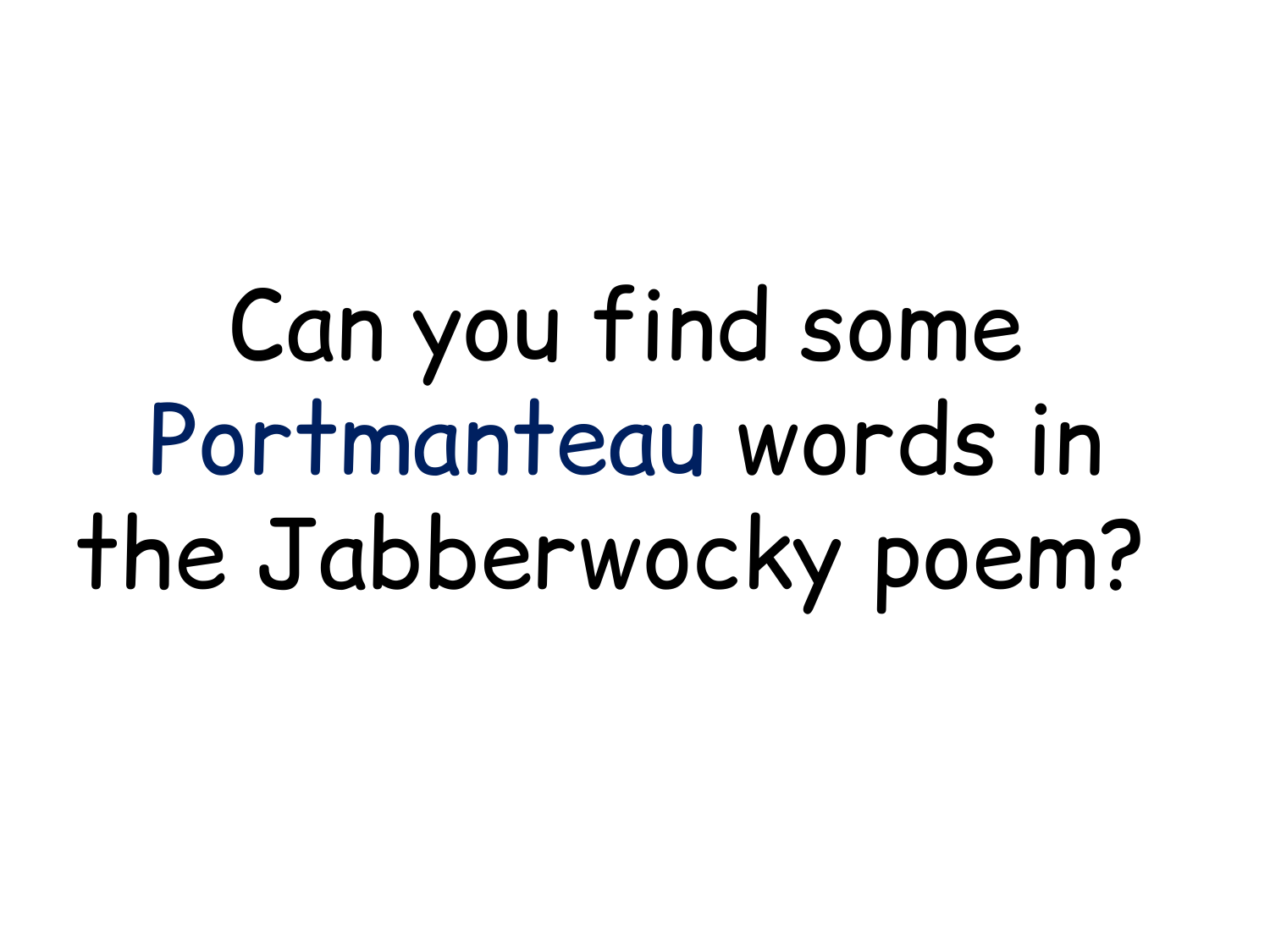

# Can you find some Portmanteau words in the Jabberwocky poem?